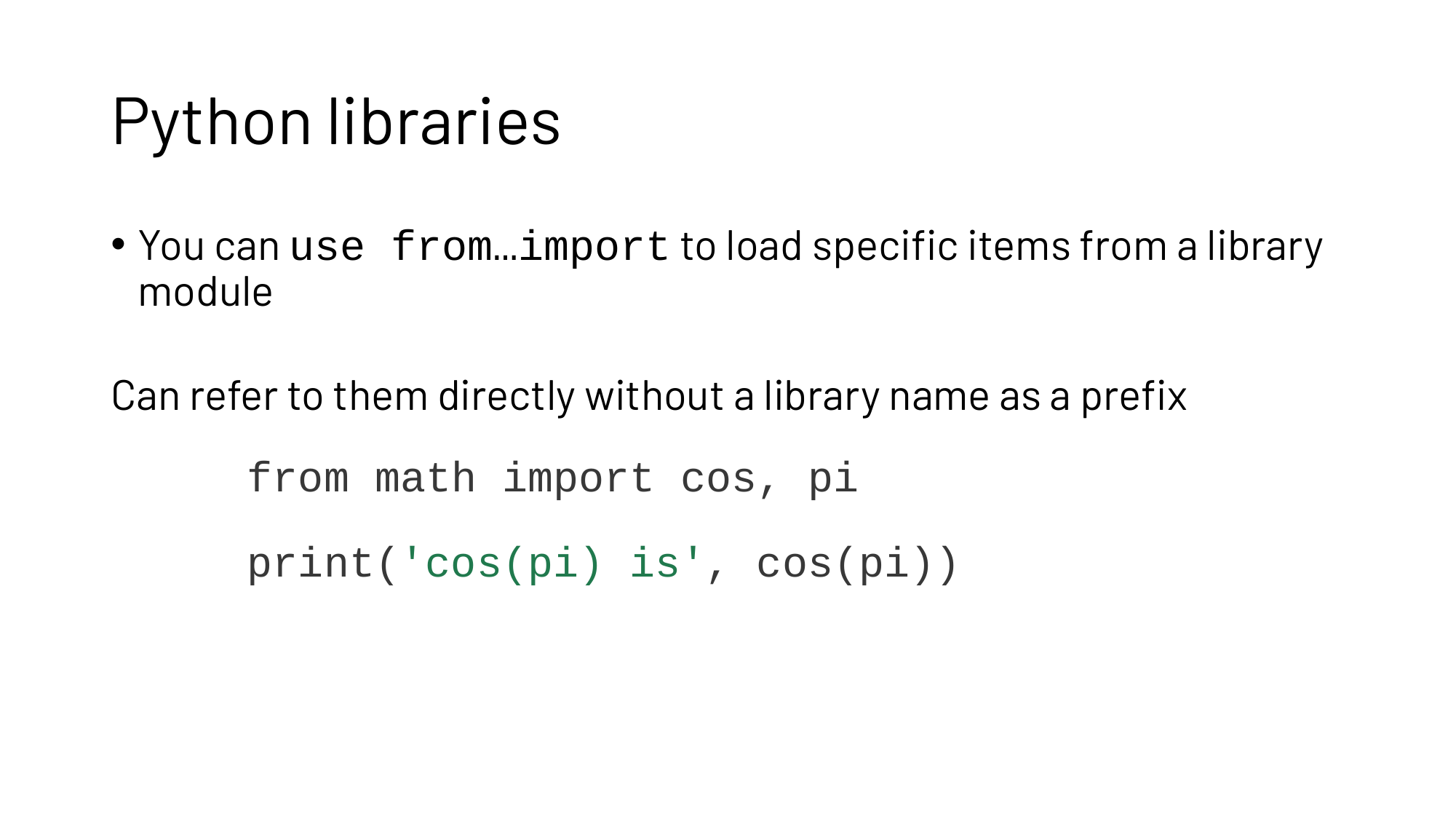

# Python libraries
You can use from…import to load specific items from a library module

Can refer to them directly without a library name as a prefix
	from math import cos, pi

		print('cos(pi) is', cos(pi))